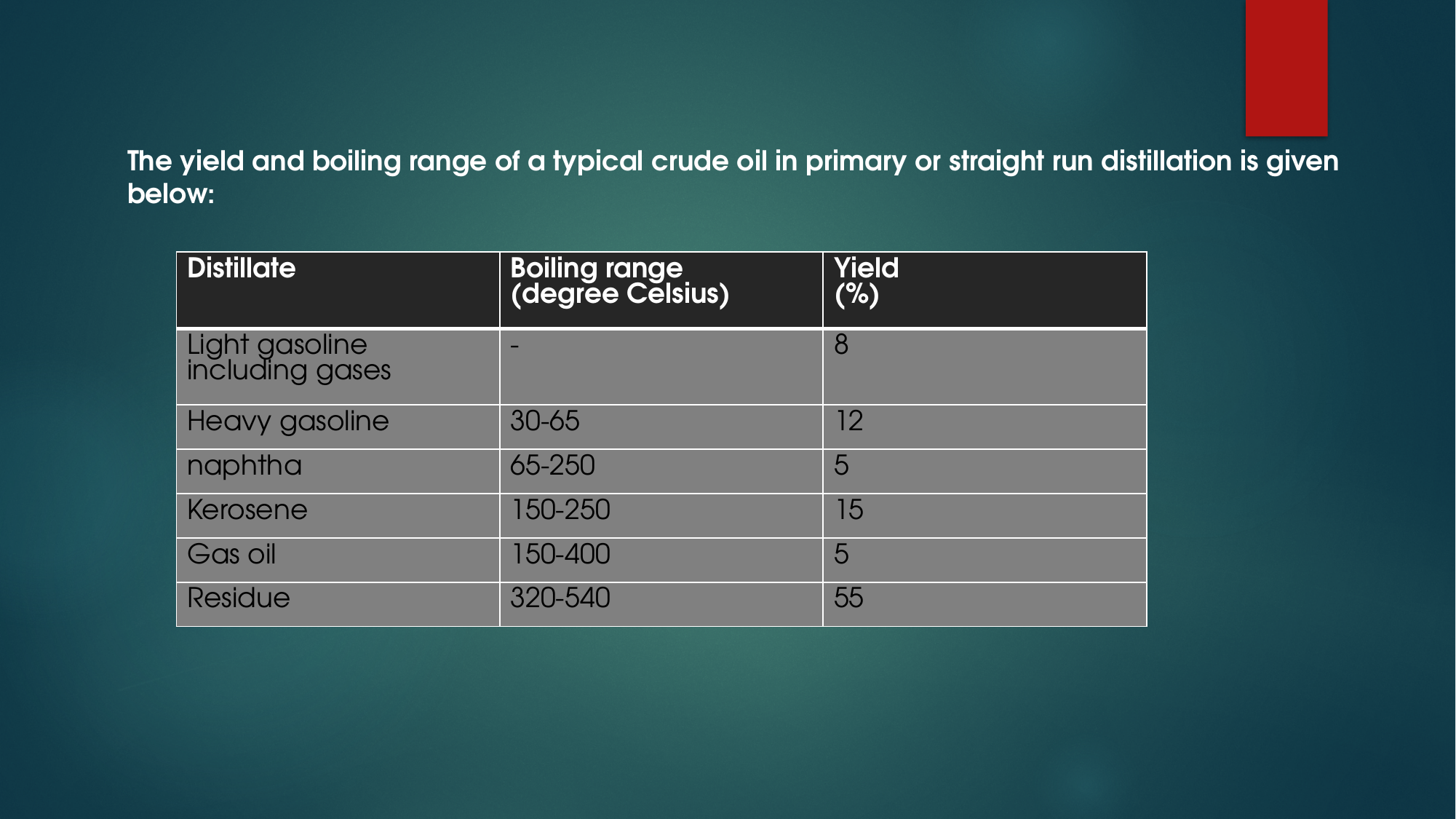

The yield and boiling range of a typical crude oil in primary or straight run distillation is given below:

| Distillate | Boiling range (degree Celsius) | Yield (%) |
| --- | --- | --- |
| Light gasoline including gases | - | 8 |
| Heavy gasoline | 30-65 | 12 |
| naphtha | 65-250 | 5 |
| Kerosene | 150-250 | 15 |
| Gas oil | 150-400 | 5 |
| Residue | 320-540 | 55 |